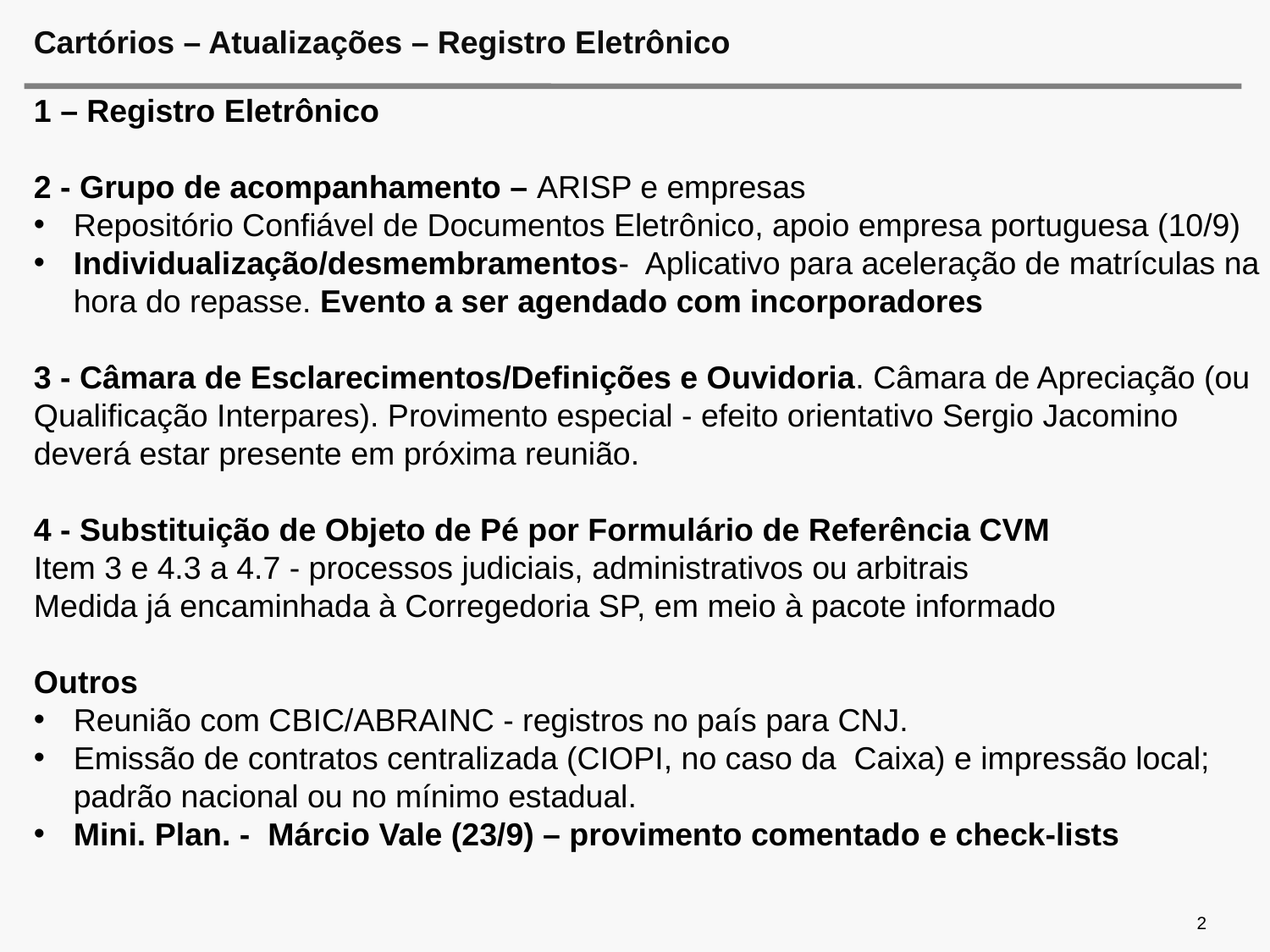

# Cartórios – Atualizações – Registro Eletrônico

1 – Registro Eletrônico

2 - Grupo de acompanhamento – ARISP e empresas
Repositório Confiável de Documentos Eletrônico, apoio empresa portuguesa (10/9)
Individualização/desmembramentos-  Aplicativo para aceleração de matrículas na hora do repasse. Evento a ser agendado com incorporadores

3 - Câmara de Esclarecimentos/Definições e Ouvidoria. Câmara de Apreciação (ou Qualificação Interpares). Provimento especial - efeito orientativo Sergio Jacomino deverá estar presente em próxima reunião.

4 - Substituição de Objeto de Pé por Formulário de Referência CVM
Item 3 e 4.3 a 4.7 - processos judiciais, administrativos ou arbitrais
Medida já encaminhada à Corregedoria SP, em meio à pacote informado

Outros
Reunião com CBIC/ABRAINC - registros no país para CNJ.
Emissão de contratos centralizada (CIOPI, no caso da  Caixa) e impressão local; padrão nacional ou no mínimo estadual.
Mini. Plan. -  Márcio Vale (23/9) – provimento comentado e check-lists

2